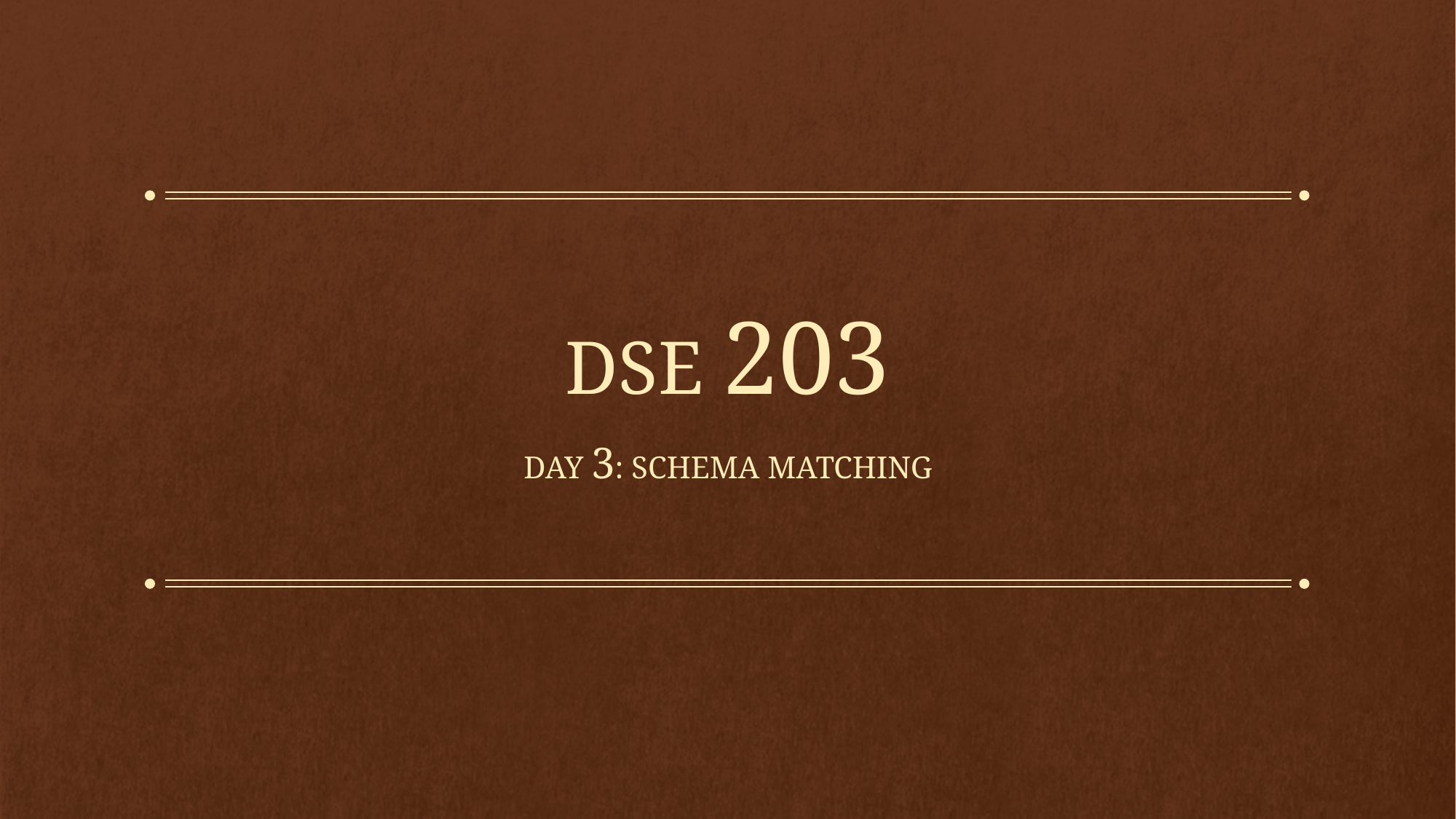

# DSE 203
Day 3: Schema Matching